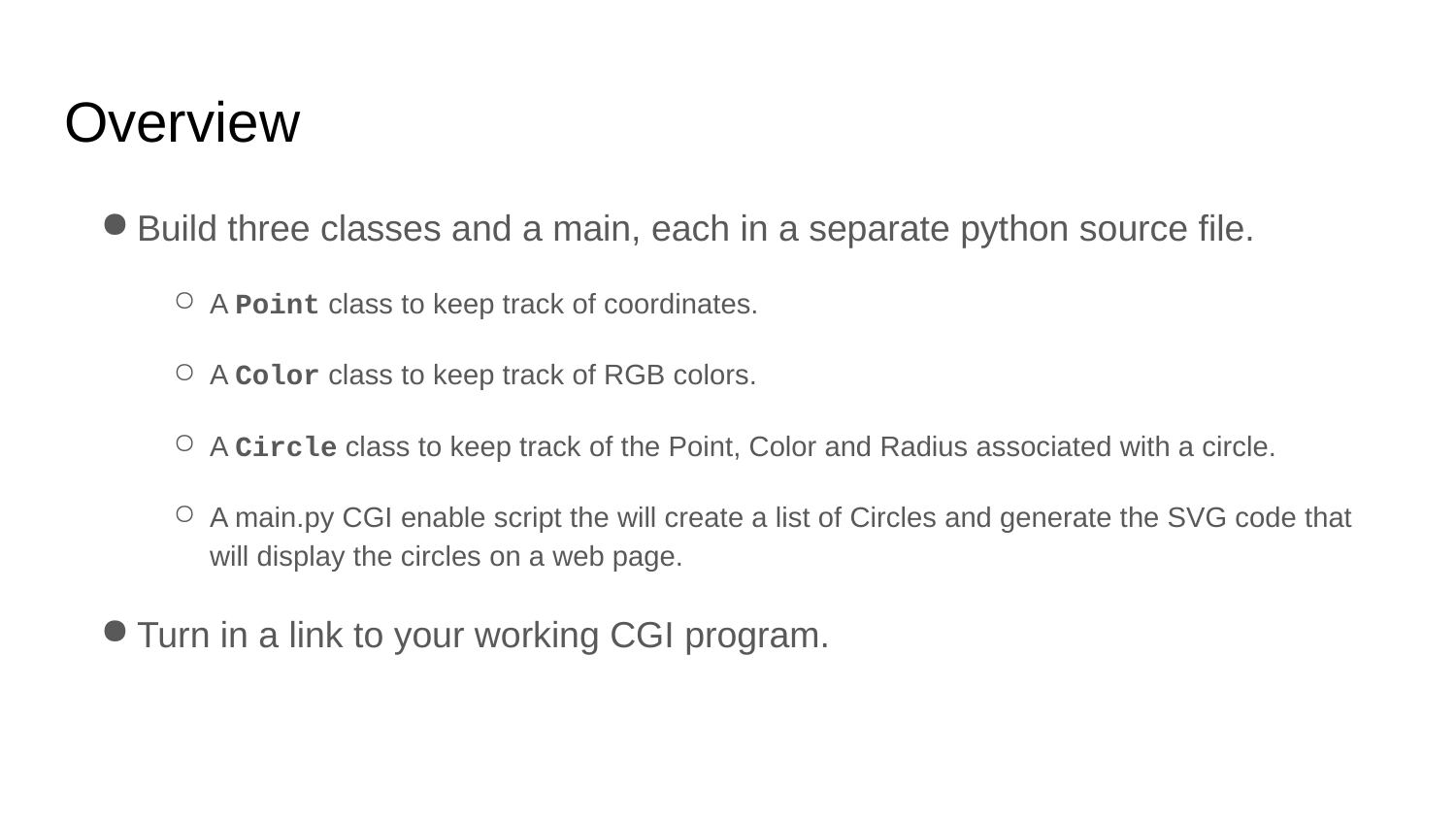

# Overview
Build three classes and a main, each in a separate python source file.
A Point class to keep track of coordinates.
A Color class to keep track of RGB colors.
A Circle class to keep track of the Point, Color and Radius associated with a circle.
A main.py CGI enable script the will create a list of Circles and generate the SVG code that will display the circles on a web page.
Turn in a link to your working CGI program.